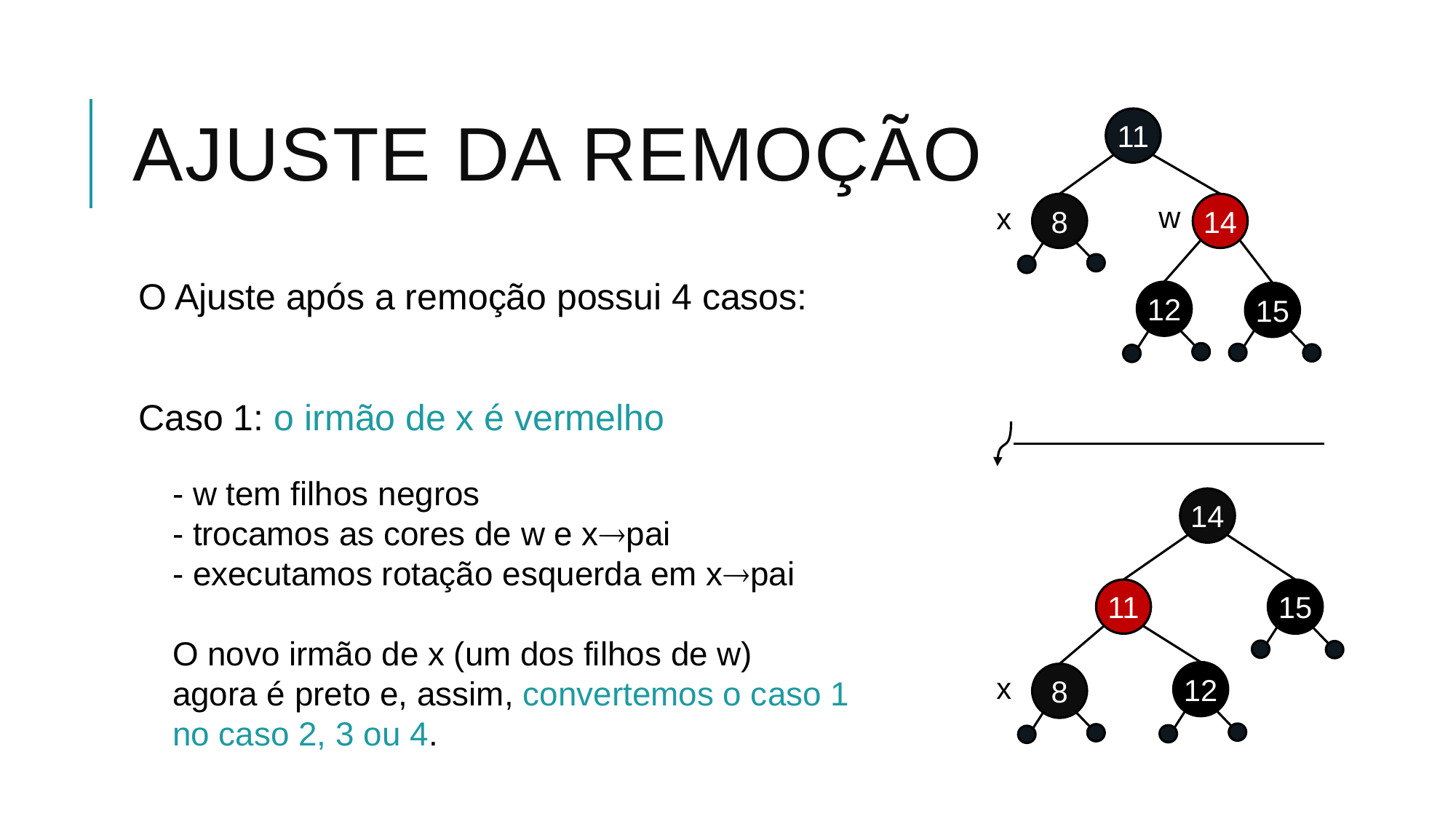

# Ajuste da REMOÇÃO
11
w
x
8
14

O Ajuste após a remoção possui 4 casos:

Caso 1: o irmão de x é vermelho
12
15

- w tem filhos negros
- trocamos as cores de w e x→pai
- executamos rotação esquerda em x→pai
O novo irmão de x (um dos filhos de w)
agora é preto e, assim, convertemos o caso 1
no caso 2, 3 ou 4.
14
11
15

12
x
8